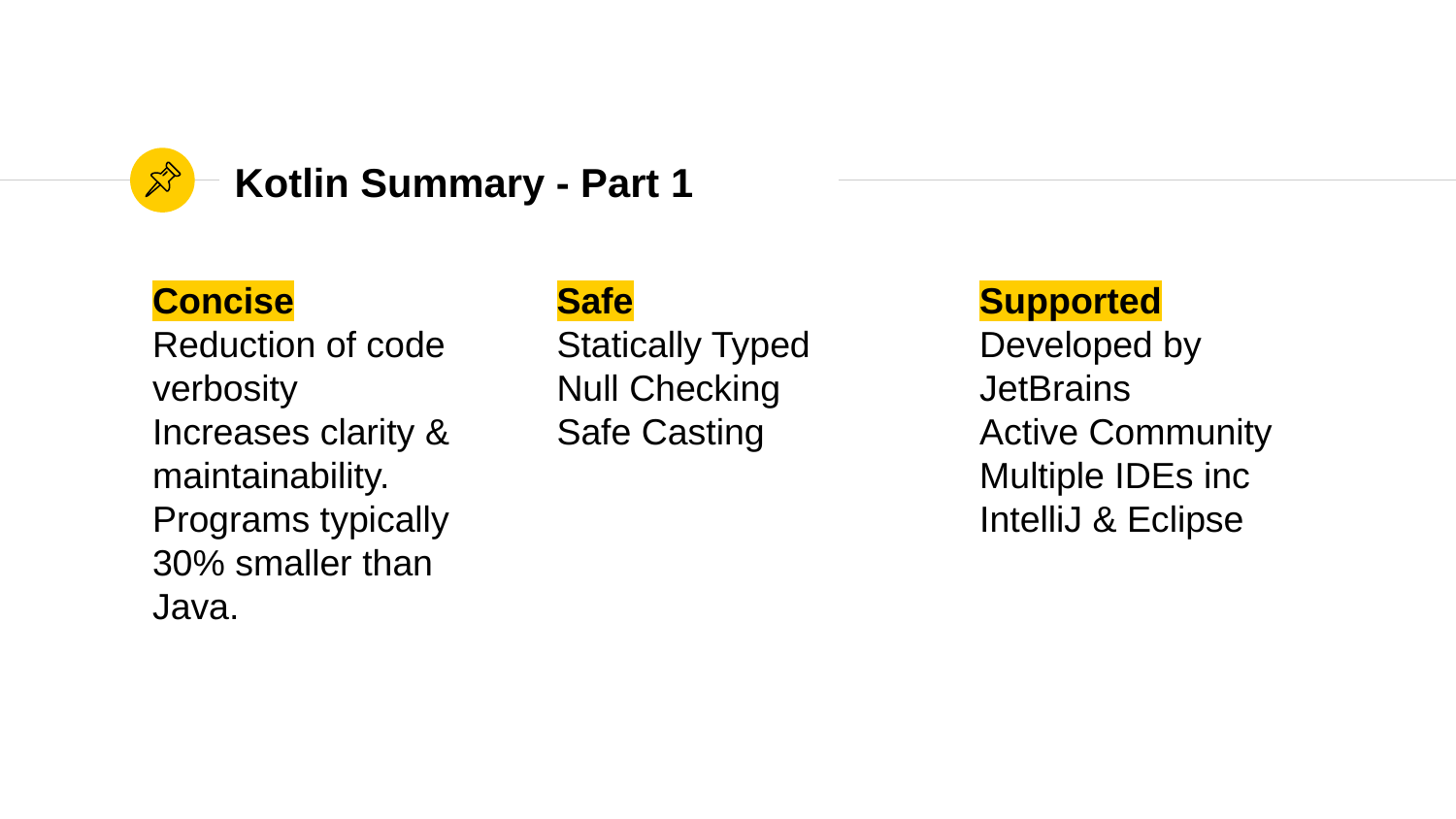

# Kotlin Summary - Part 1

Concise
Reduction of code verbosity
Increases clarity & maintainability.
Programs typically 30% smaller than Java.
Safe
Statically Typed
Null Checking
Safe Casting
Supported
Developed by JetBrains
Active Community
Multiple IDEs inc IntelliJ & Eclipse